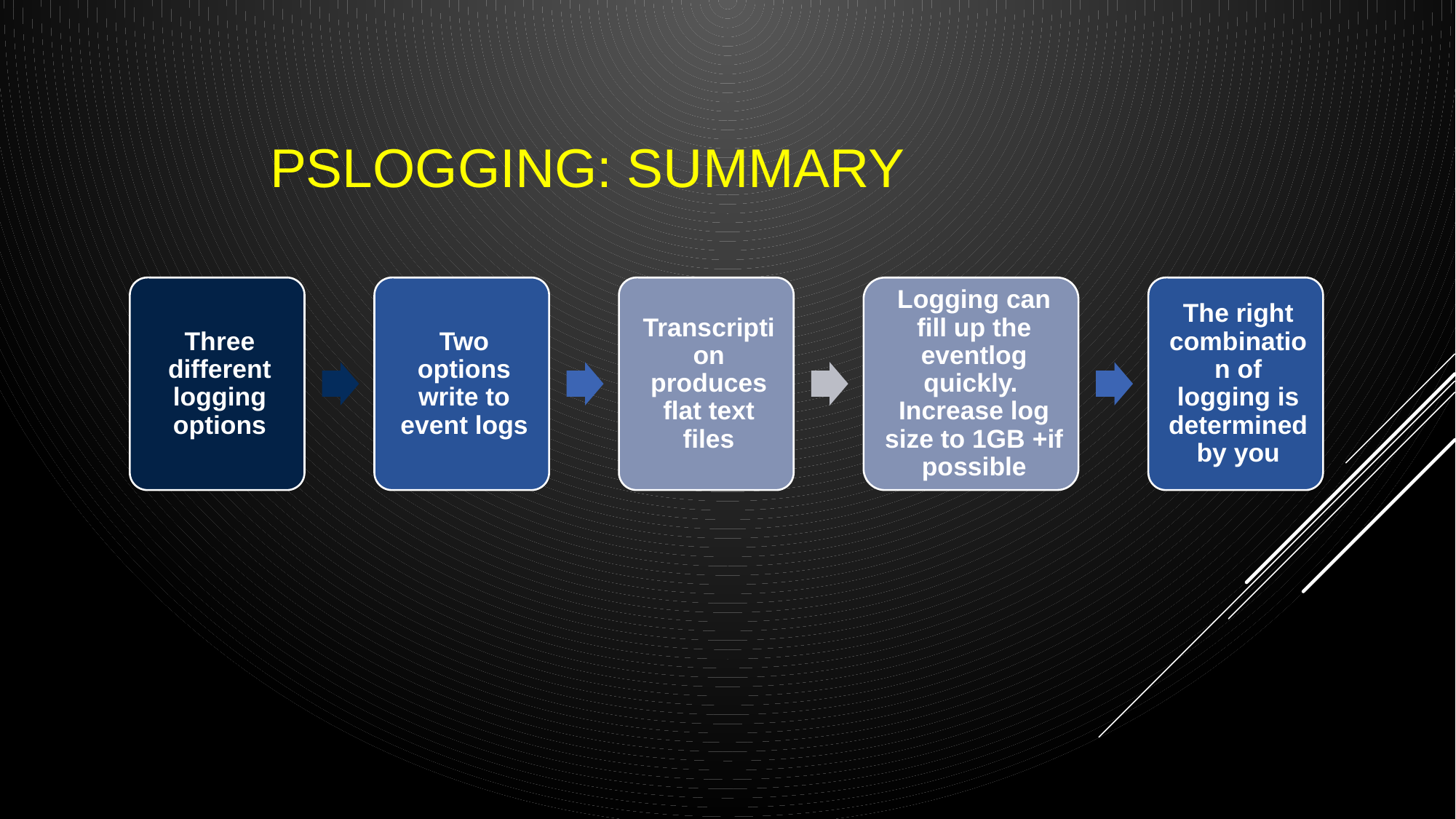

# PSLogging: Summary
Three different logging options

Two options write to event logs

Transcription produces flat text files

Logging can fill up the eventlog quickly.
Increase log size to 1GB +if possible

The right combination of logging is determined by you